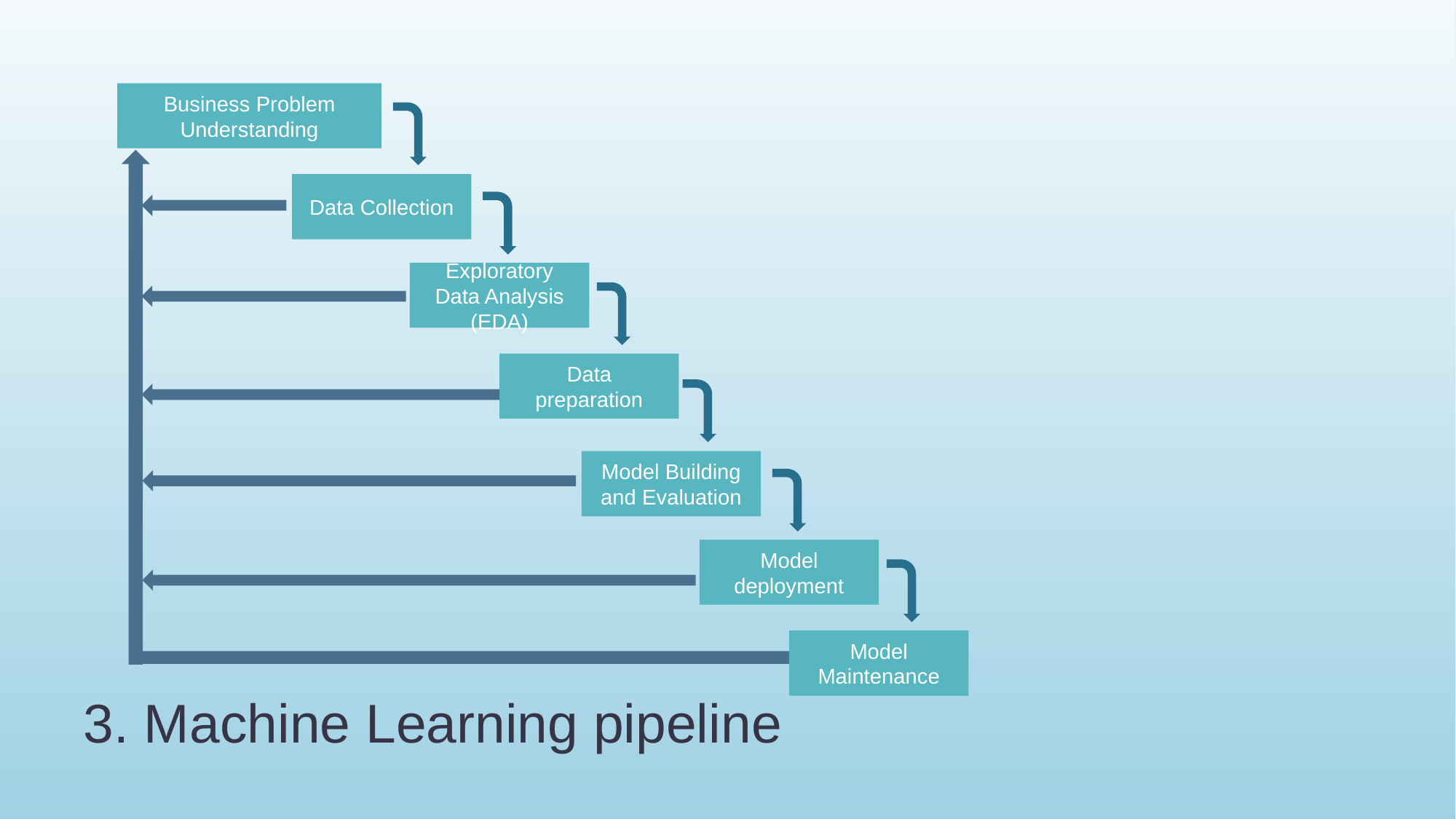

Business Problem
Understanding

Data Collection

Exploratory Data Analysis (EDA)

Data preparation

Model Building and Evaluation

Model deployment

Model Maintenance

# 3. Machine Learning pipeline